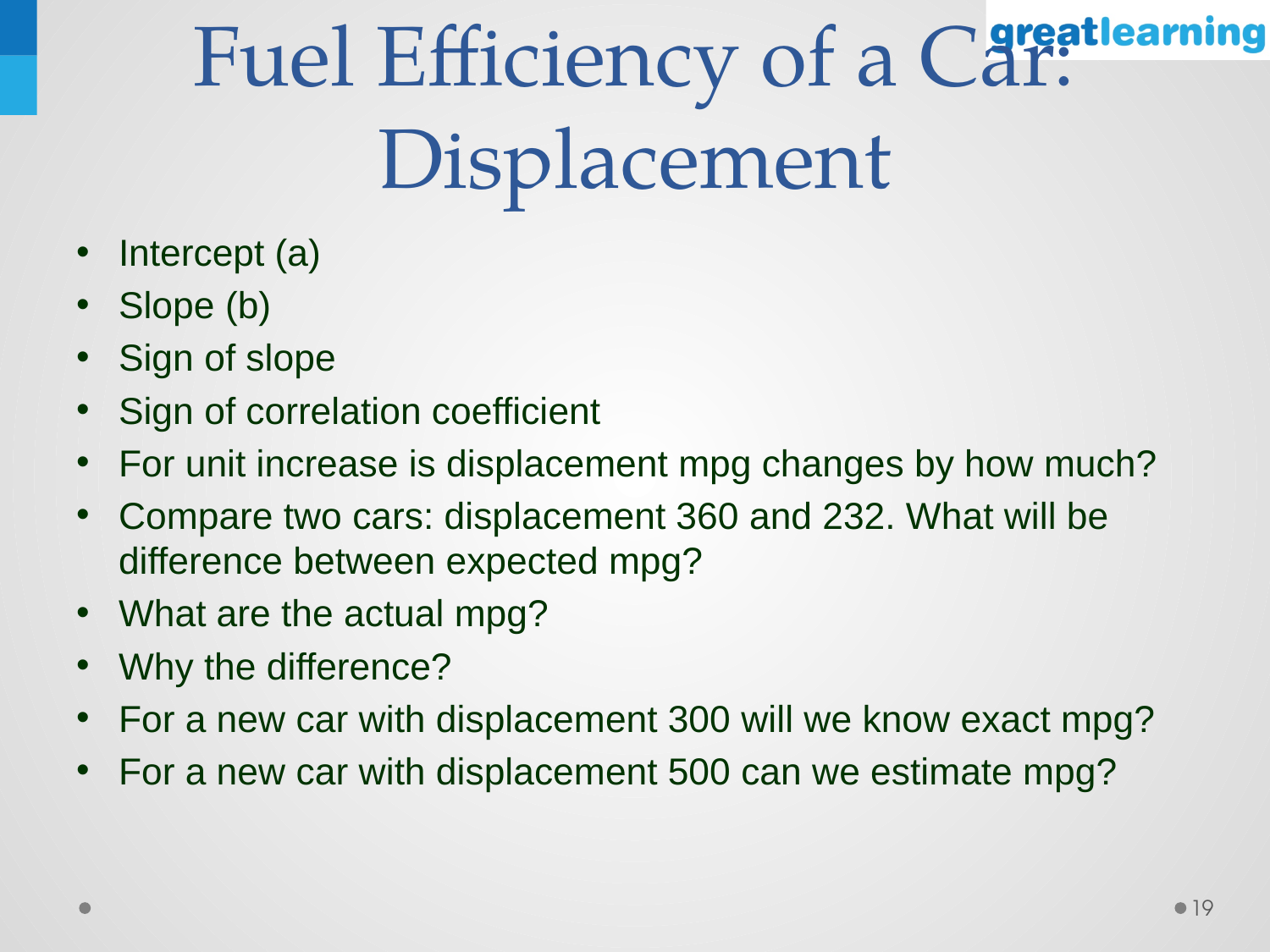

# Fuel Efficiency of a Car: Displacement
Intercept (a)
Slope (b)
Sign of slope
Sign of correlation coefficient
For unit increase is displacement mpg changes by how much?
Compare two cars: displacement 360 and 232. What will be difference between expected mpg?
What are the actual mpg?
Why the difference?
For a new car with displacement 300 will we know exact mpg?
For a new car with displacement 500 can we estimate mpg?

19